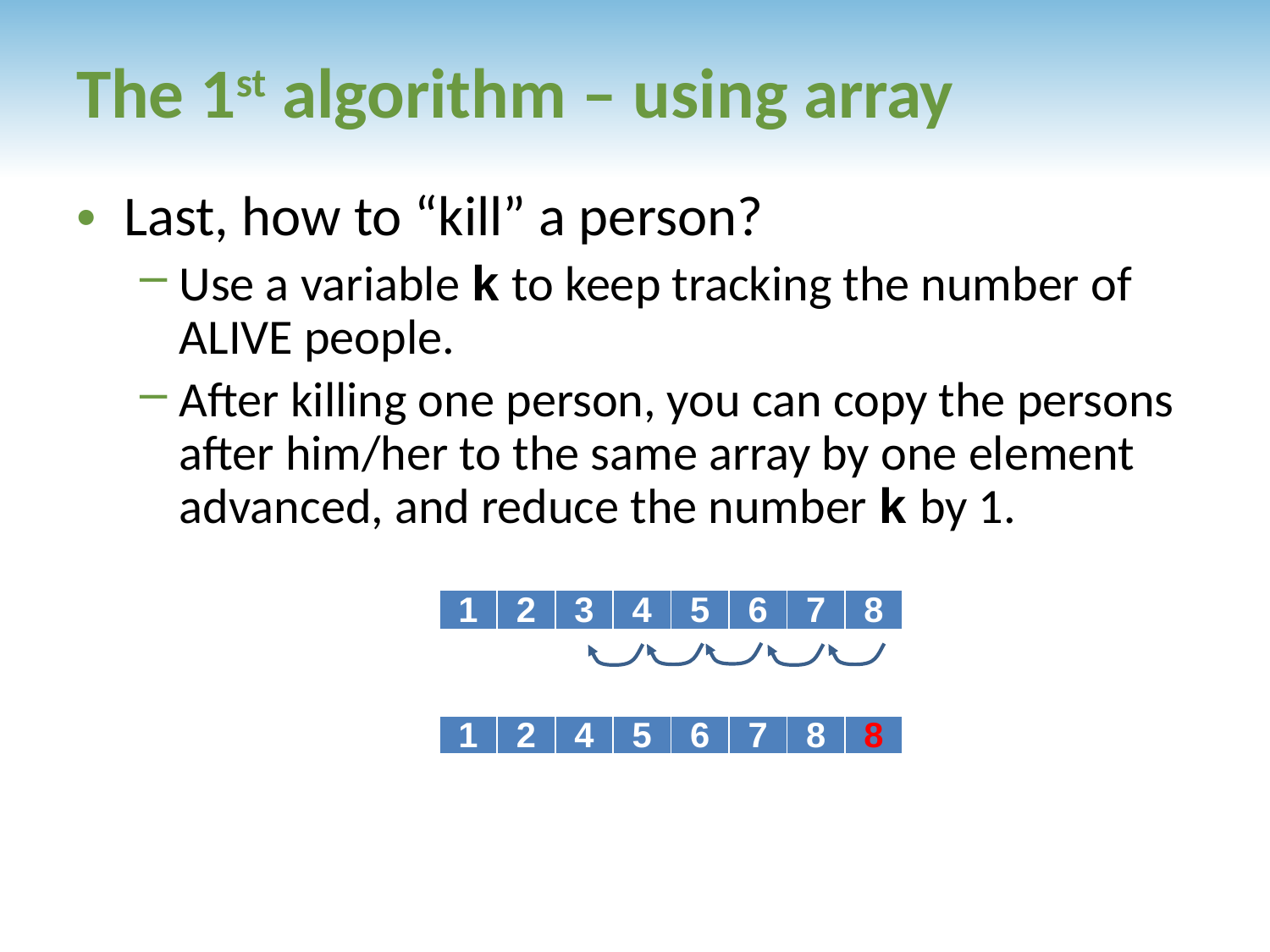

# The 1st algorithm – using array
Last, how to “kill” a person?
Use a variable k to keep tracking the number of ALIVE people.
After killing one person, you can copy the persons after him/her to the same array by one element advanced, and reduce the number k by 1.

| 1 | 2 | 3 | 4 | 5 | 6 | 7 | 8 |
| --- | --- | --- | --- | --- | --- | --- | --- |

| 1 | 2 | 4 | 5 | 6 | 7 | 8 | 8 |
| --- | --- | --- | --- | --- | --- | --- | --- |